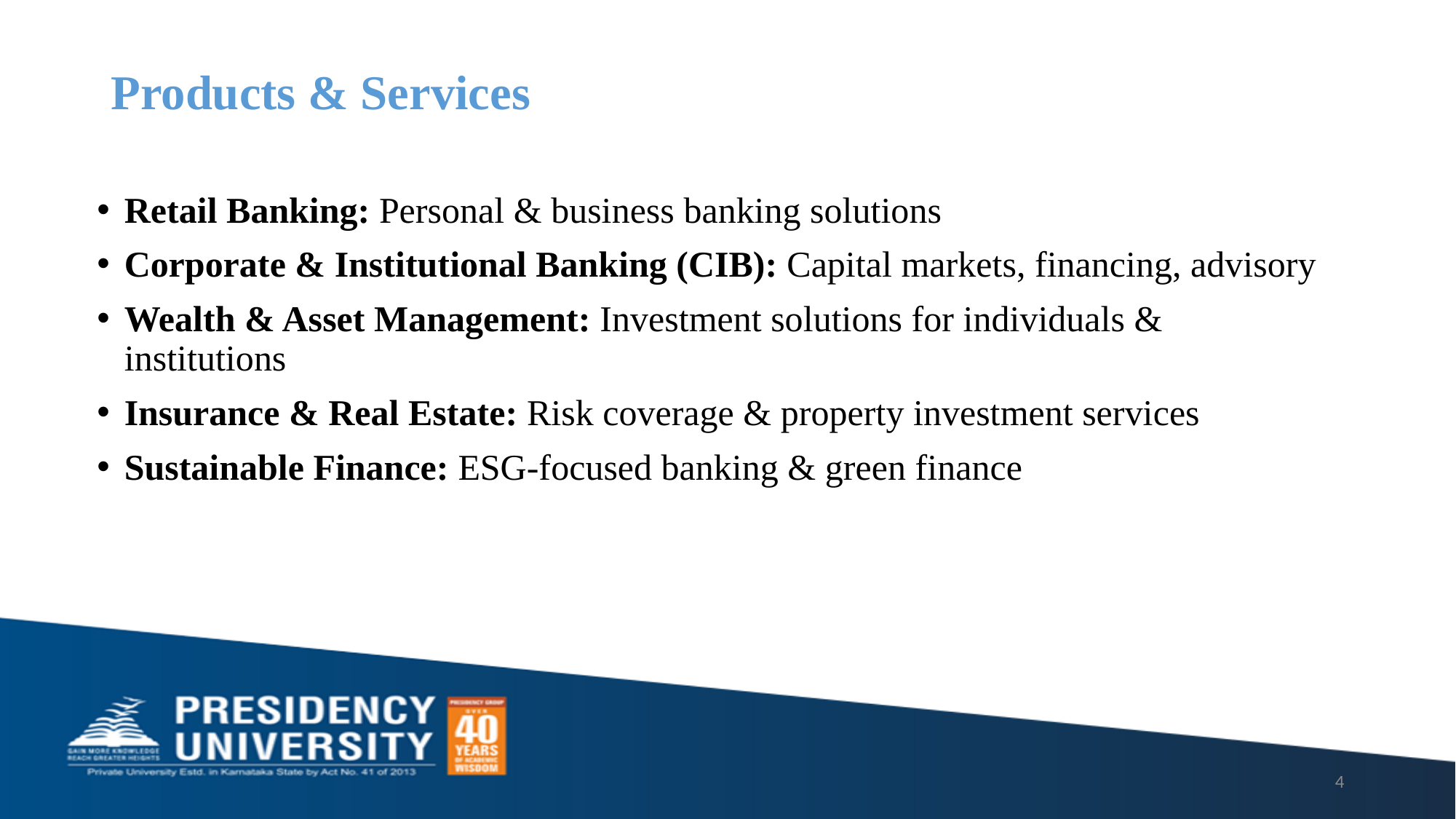

# Products & Services
Retail Banking: Personal & business banking solutions
Corporate & Institutional Banking (CIB): Capital markets, financing, advisory
Wealth & Asset Management: Investment solutions for individuals & institutions
Insurance & Real Estate: Risk coverage & property investment services
Sustainable Finance: ESG-focused banking & green finance

4